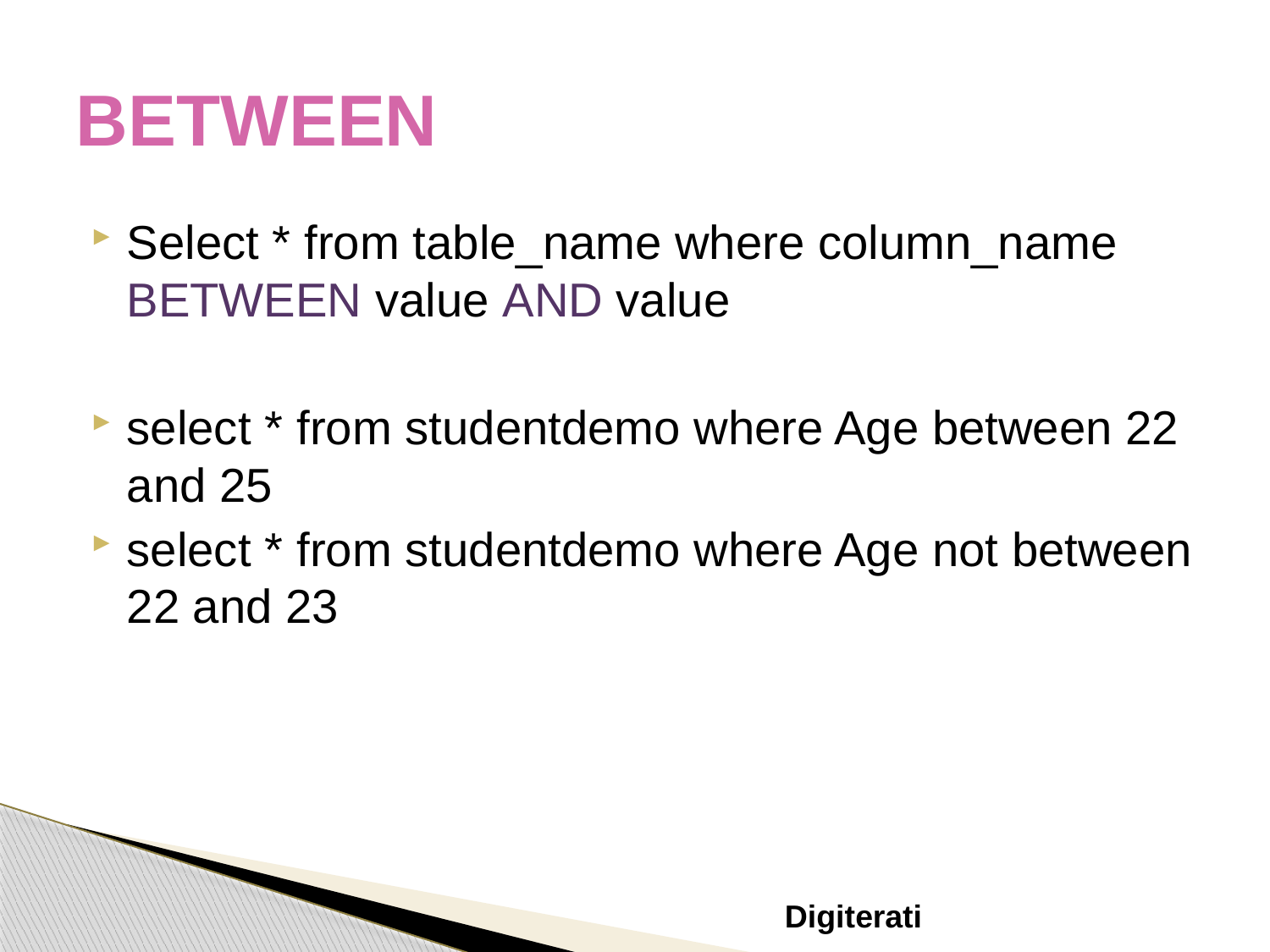

# BETWEEN
Select * from table_name where column_name BETWEEN value AND value

select * from studentdemo where Age between 22 and 25
select * from studentdemo where Age not between 22 and 23
Digiterati